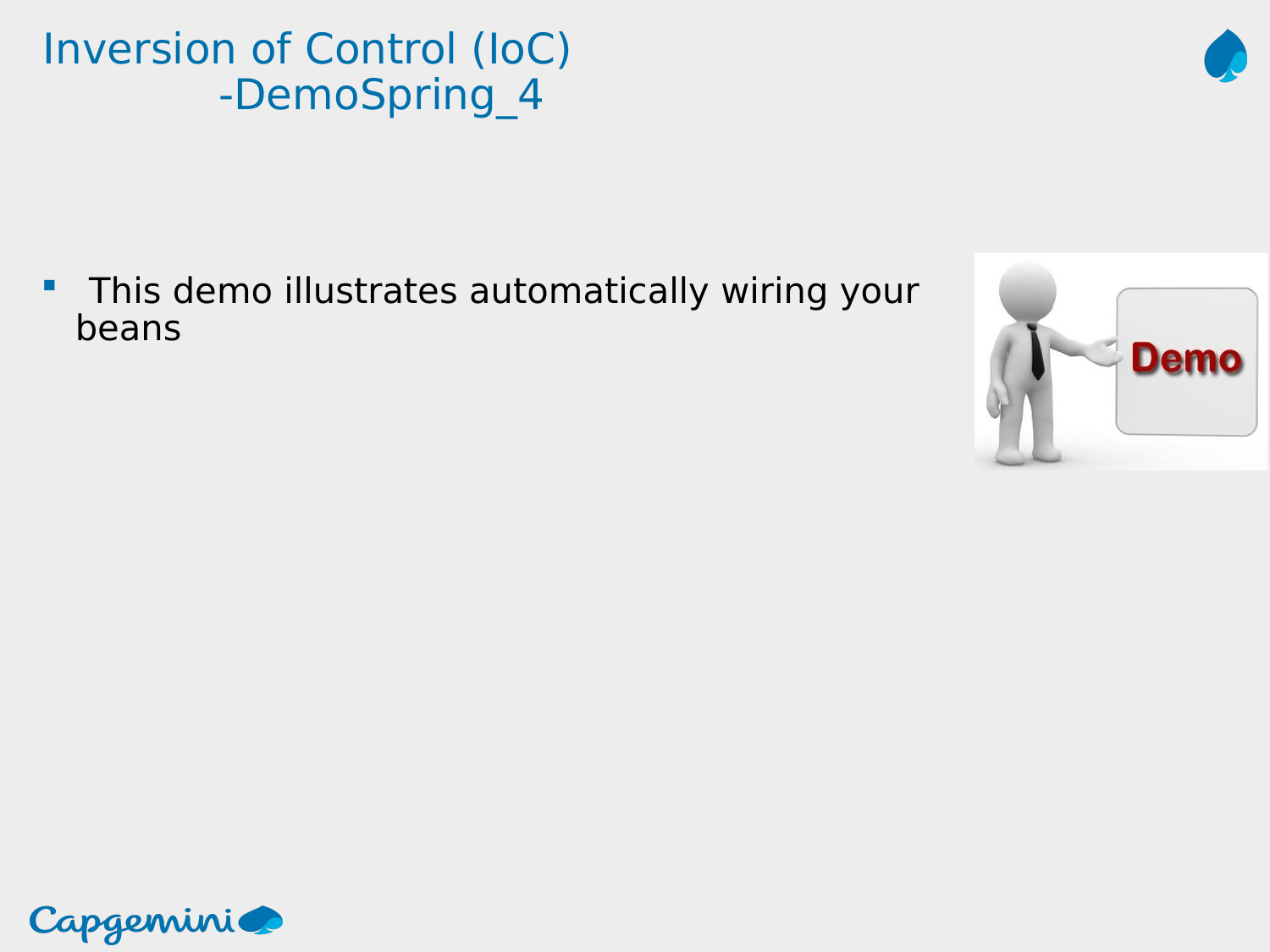

# Inversion of Control (IoC) -DemoSpring_4

This demo illustrates automatically wiring your
   beans